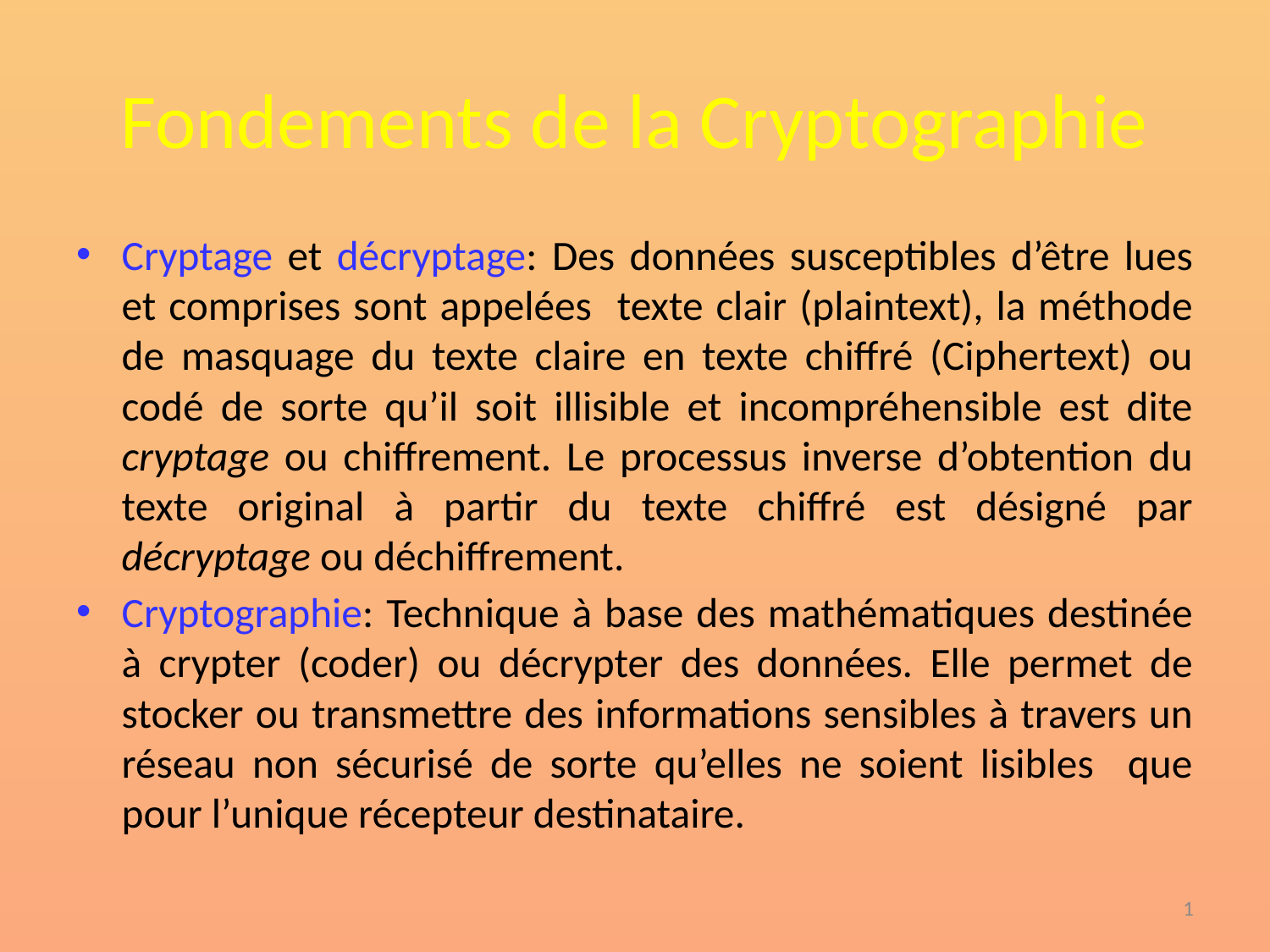

# Fondements de la Cryptographie
Cryptage et décryptage: Des données susceptibles d’être lues et comprises sont appelées  texte clair (plaintext), la méthode de masquage du texte claire en texte chiffré (Ciphertext) ou codé de sorte qu’il soit illisible et incompréhensible est dite cryptage ou chiffrement. Le processus inverse d’obtention du texte original à partir du texte chiffré est désigné par décryptage ou déchiffrement.
Cryptographie: Technique à base des mathématiques destinée à crypter (coder) ou décrypter des données. Elle permet de stocker ou transmettre des informations sensibles à travers un réseau non sécurisé de sorte qu’elles ne soient lisibles  que pour l’unique récepteur destinataire.
1